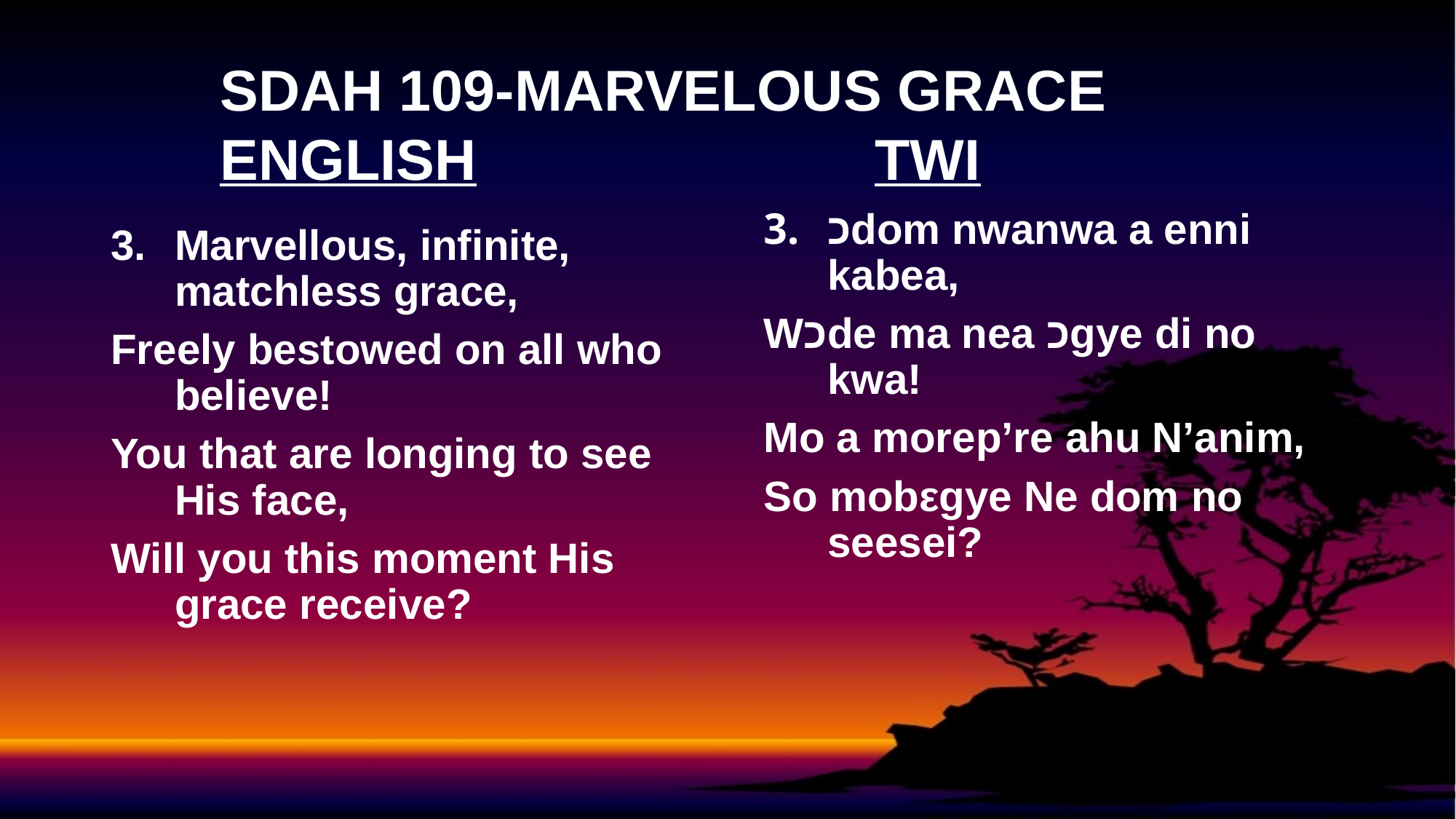

# SDAH 109-MARVELOUS GRACE ENGLISH				TWI
כdom nwanwa a enni kabea,
Wכde ma nea כgye di no kwa!
Mo a morep’re ahu N’anim,
So mobεgye Ne dom no seesei?
Marvellous, infinite, matchless grace,
Freely bestowed on all who believe!
You that are longing to see His face,
Will you this moment His grace receive?